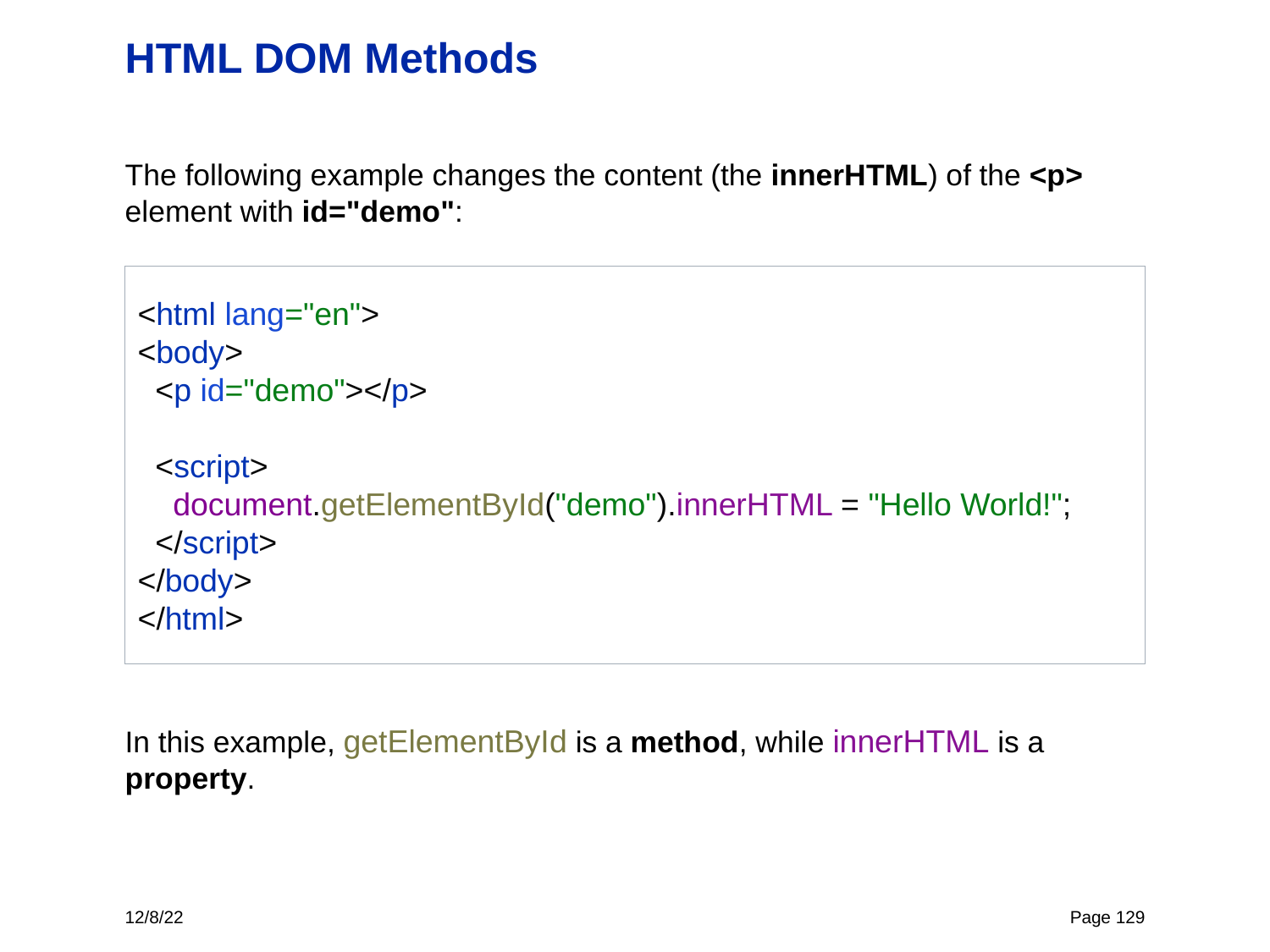

# HTML DOM Methods
The following example changes the content (the innerHTML) of the <p> element with id="demo":

In this example, getElementById is a method, while innerHTML is a property.

<html lang="en">
<body>
  <p id="demo"></p>
  <script>
    document.getElementById("demo").innerHTML = "Hello World!";
  </script>
</body>
</html>

12/8/22

Page 129